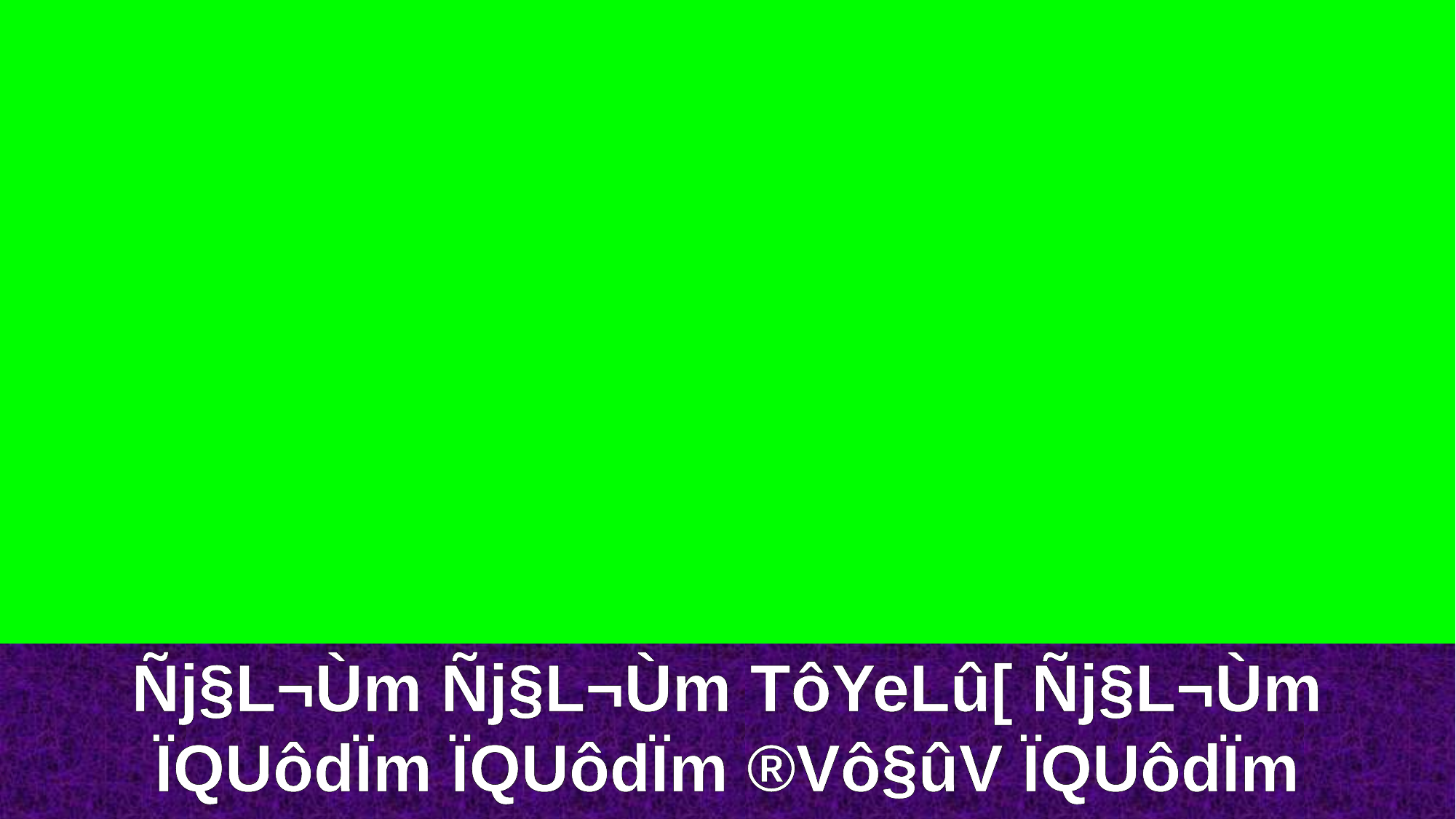

Ñj§L¬Ùm Ñj§L¬Ùm TôYeLû[ Ñj§L¬Ùm ÏQUôdÏm ÏQUôdÏm ®Vô§ûV ÏQUôdÏm